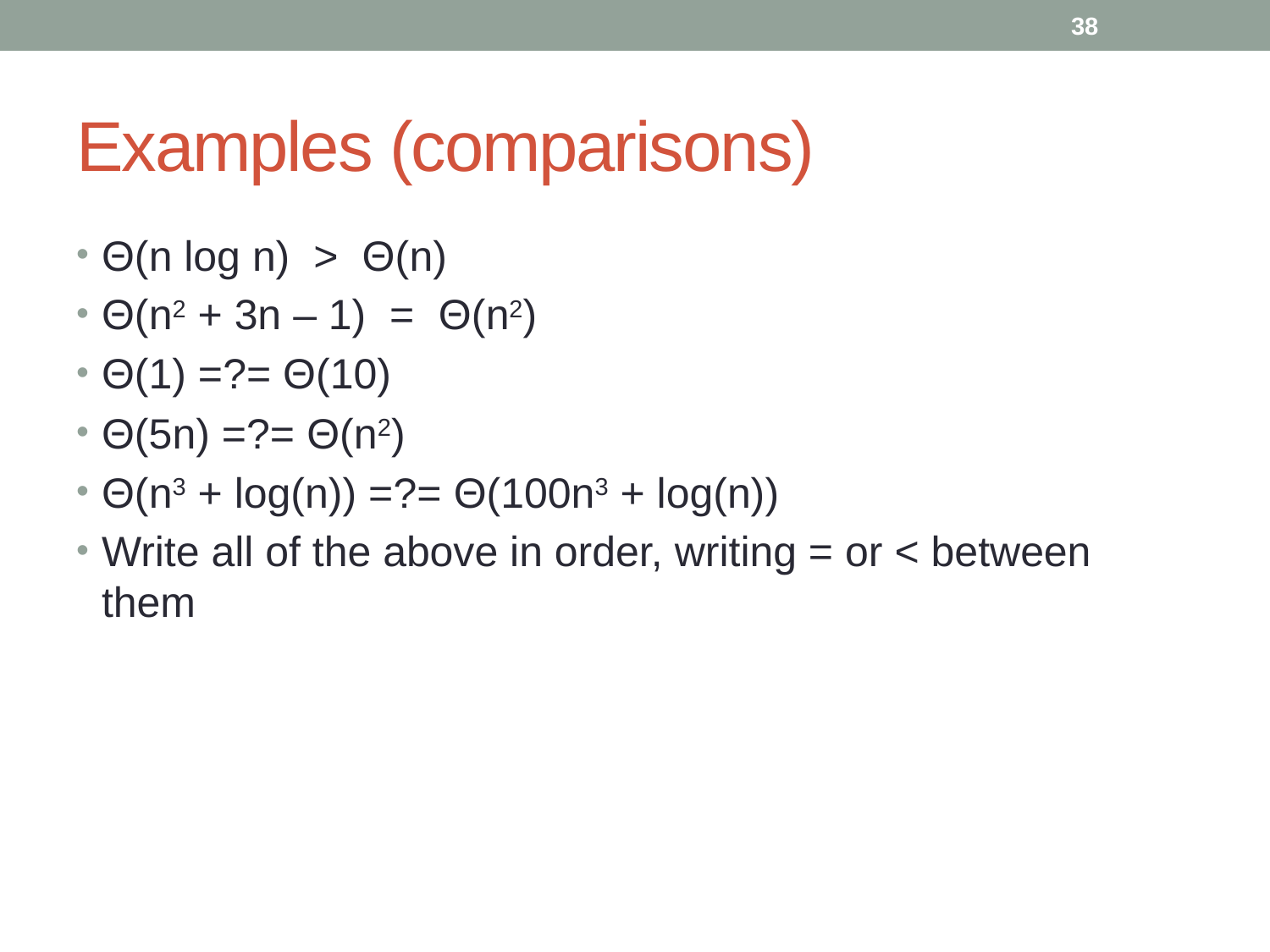

38
# Examples (comparisons)
Θ(n log n)  >  Θ(n)
Θ(n2 + 3n – 1)  =  Θ(n2)
Θ(1) =?= Θ(10)
Θ(5n) =?= Θ(n2)
Θ(n3 + log(n)) =?= Θ(100n3 + log(n))
Write all of the above in order, writing = or < between them